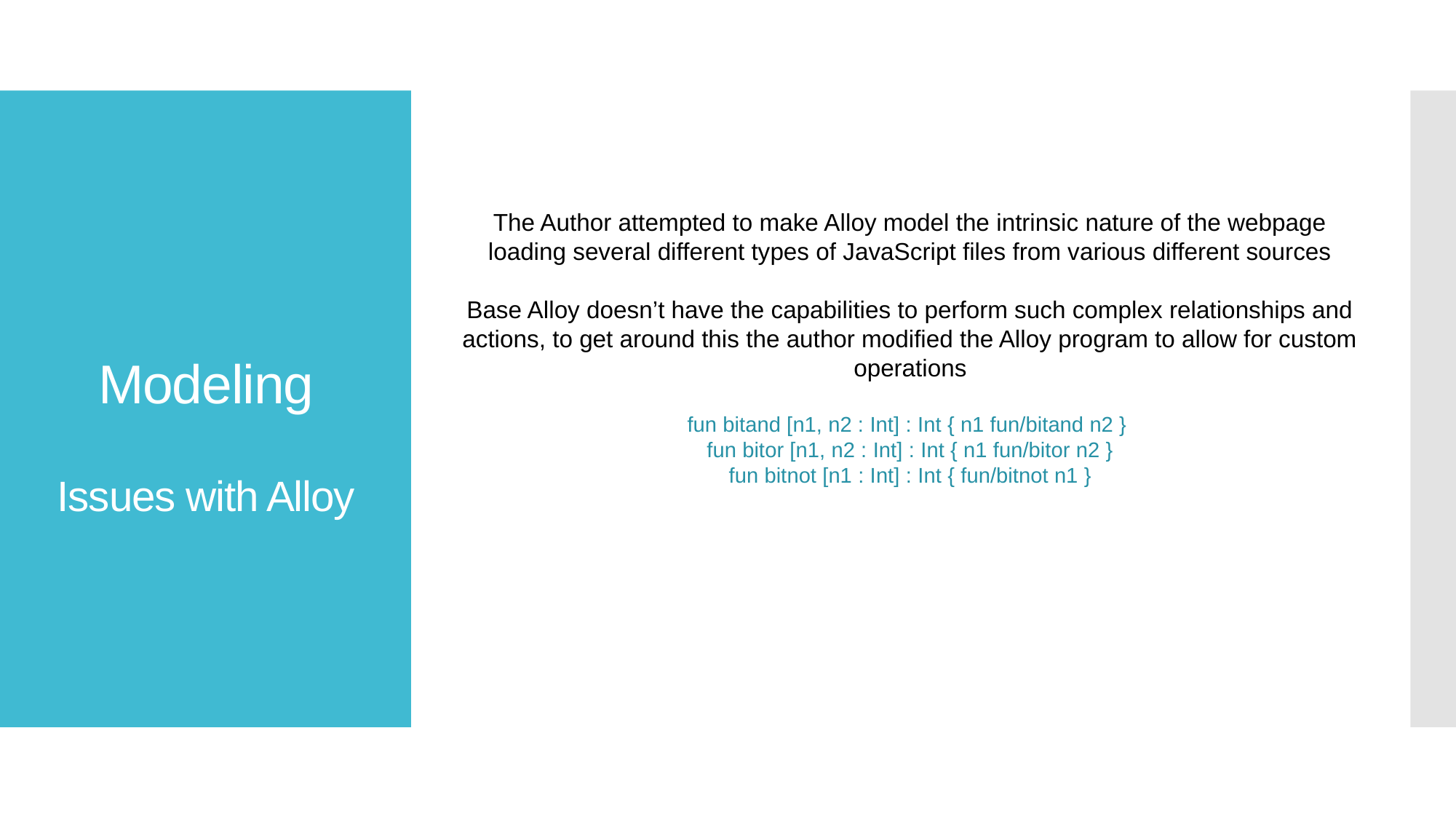

# Modeling Issues with Alloy
The Author attempted to make Alloy model the intrinsic nature of the webpage loading several different types of JavaScript files from various different sources

Base Alloy doesn’t have the capabilities to perform such complex relationships and actions, to get around this the author modified the Alloy program to allow for custom operations

fun bitand [n1, n2 : Int] : Int { n1 fun/bitand n2 }
fun bitor [n1, n2 : Int] : Int { n1 fun/bitor n2 }
 fun bitnot [n1 : Int] : Int { fun/bitnot n1 }